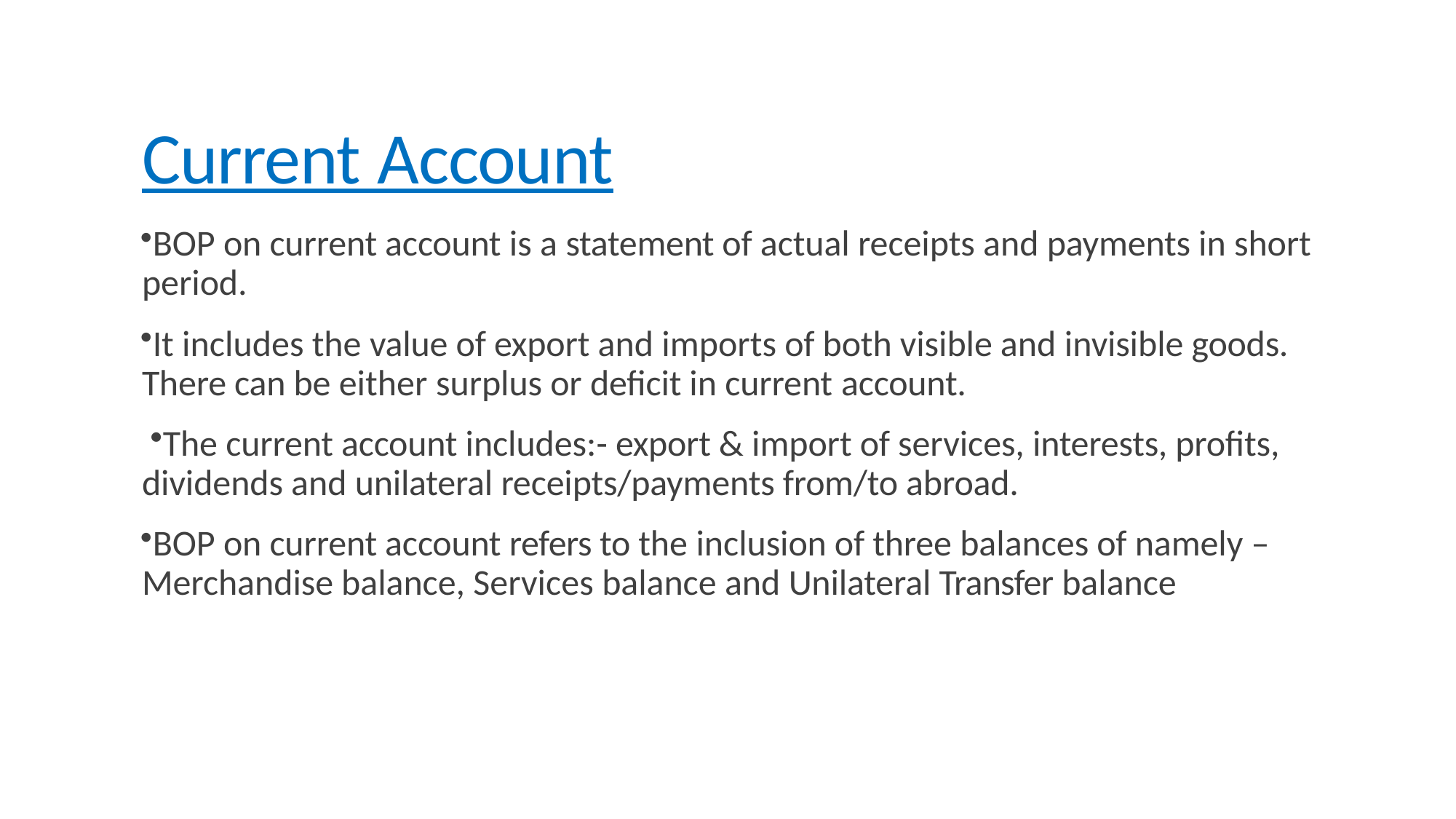

# Current Account
BOP on current account is a statement of actual receipts and payments in short  period.
It includes the value of export and imports of both visible and invisible goods.  There can be either surplus or deficit in current account.
The current account includes:- export & import of services, interests, profits,  dividends and unilateral receipts/payments from/to abroad.
BOP on current account refers to the inclusion of three balances of namely –  Merchandise balance, Services balance and Unilateral Transfer balance
LECTURE NOTES BY PARUL JAIN